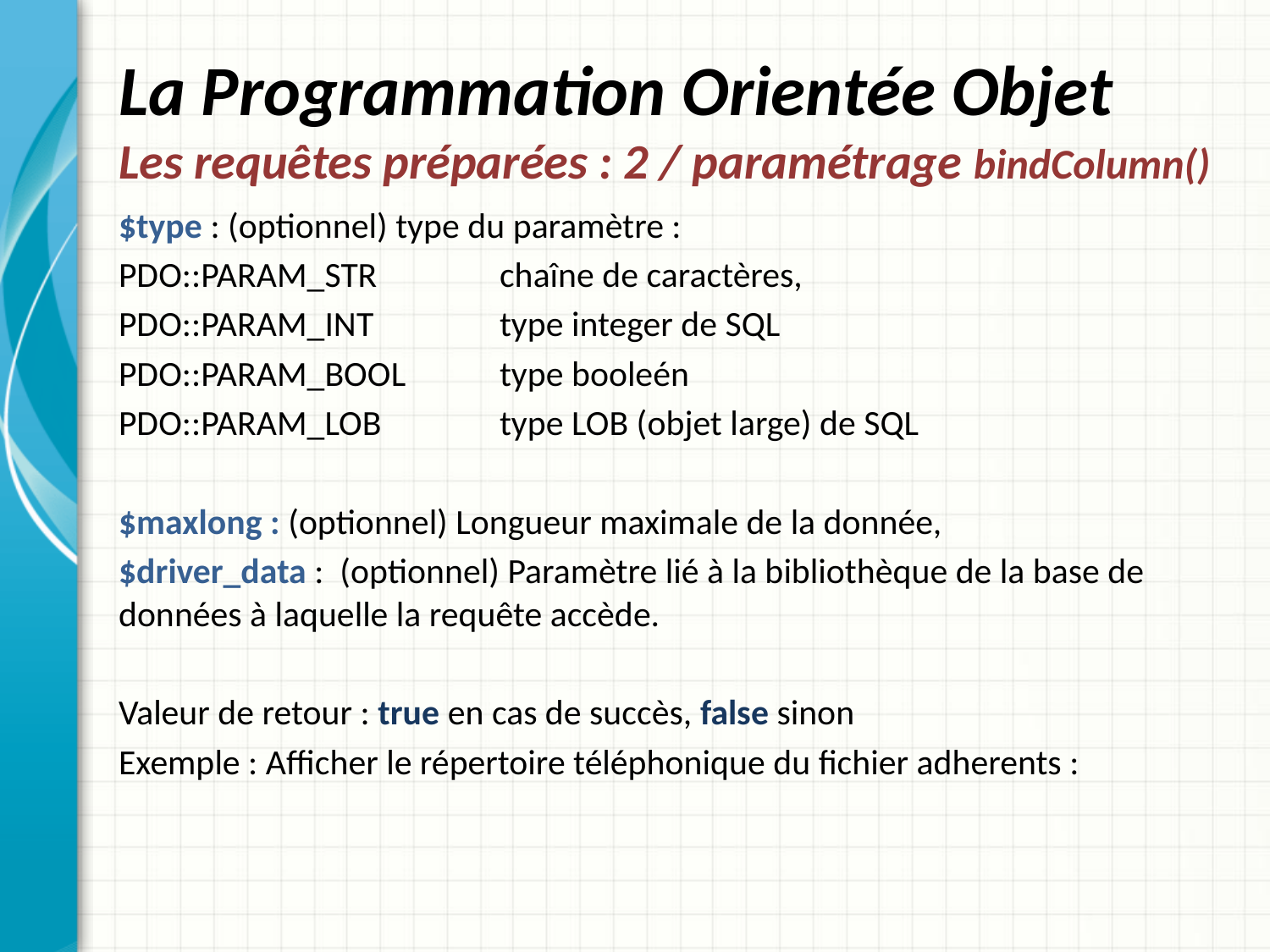

# La Programmation Orientée Objet Les requêtes préparées : 2 / paramétrage bindColumn()
$type : (optionnel) type du paramètre :
PDO::PARAM_STR 	chaîne de caractères,
PDO::PARAM_INT	type integer de SQL
PDO::PARAM_BOOL	type booleén
PDO::PARAM_LOB	type LOB (objet large) de SQL

$maxlong : (optionnel) Longueur maximale de la donnée,
$driver_data :  (optionnel) Paramètre lié à la bibliothèque de la base de données à laquelle la requête accède.

Valeur de retour : true en cas de succès, false sinon
Exemple : Afficher le répertoire téléphonique du fichier adherents :